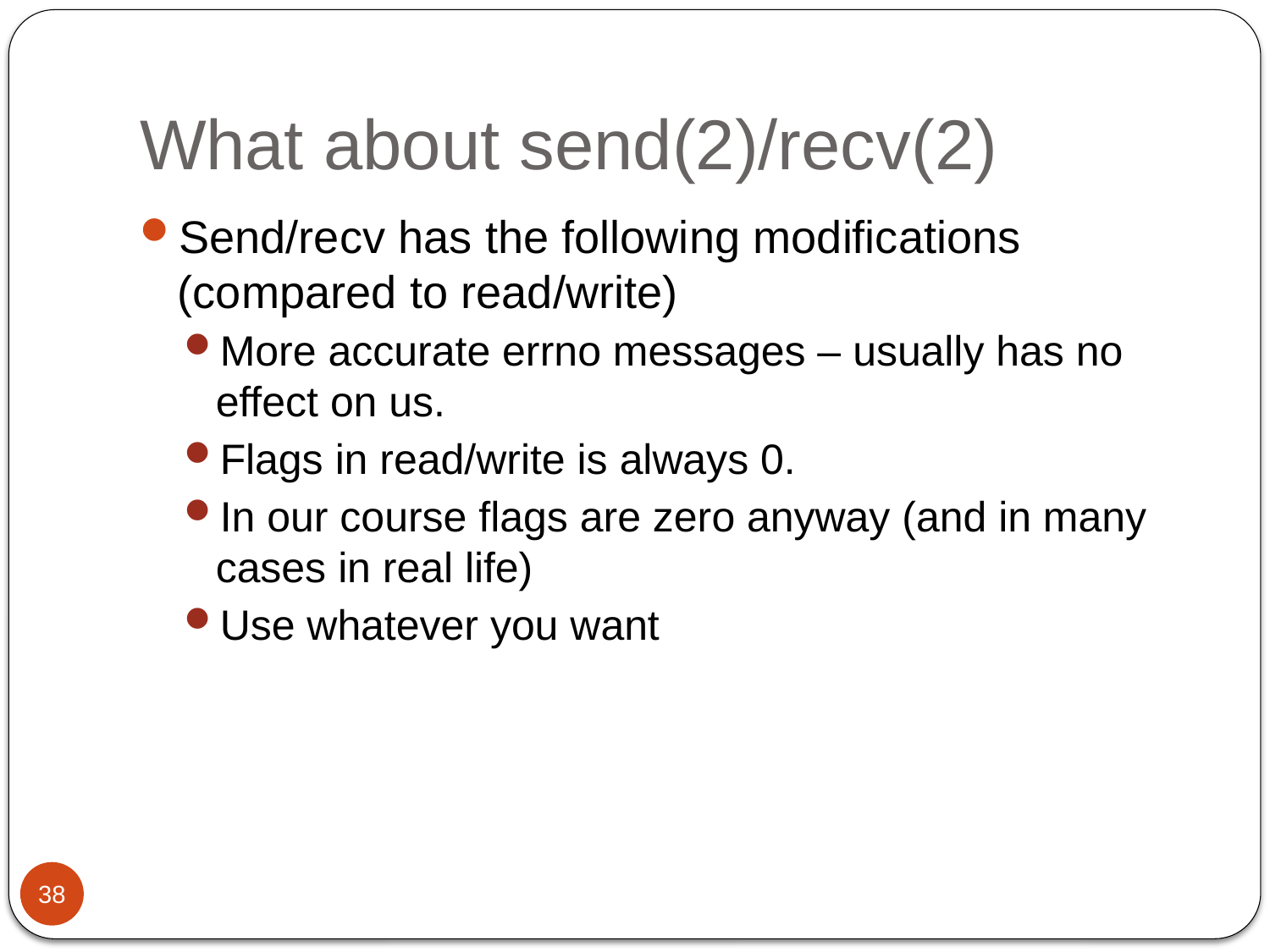

# What about send(2)/recv(2)
Send/recv has the following modifications (compared to read/write)
More accurate errno messages – usually has no effect on us.
Flags in read/write is always 0.
In our course flags are zero anyway (and in many cases in real life)
Use whatever you want

38